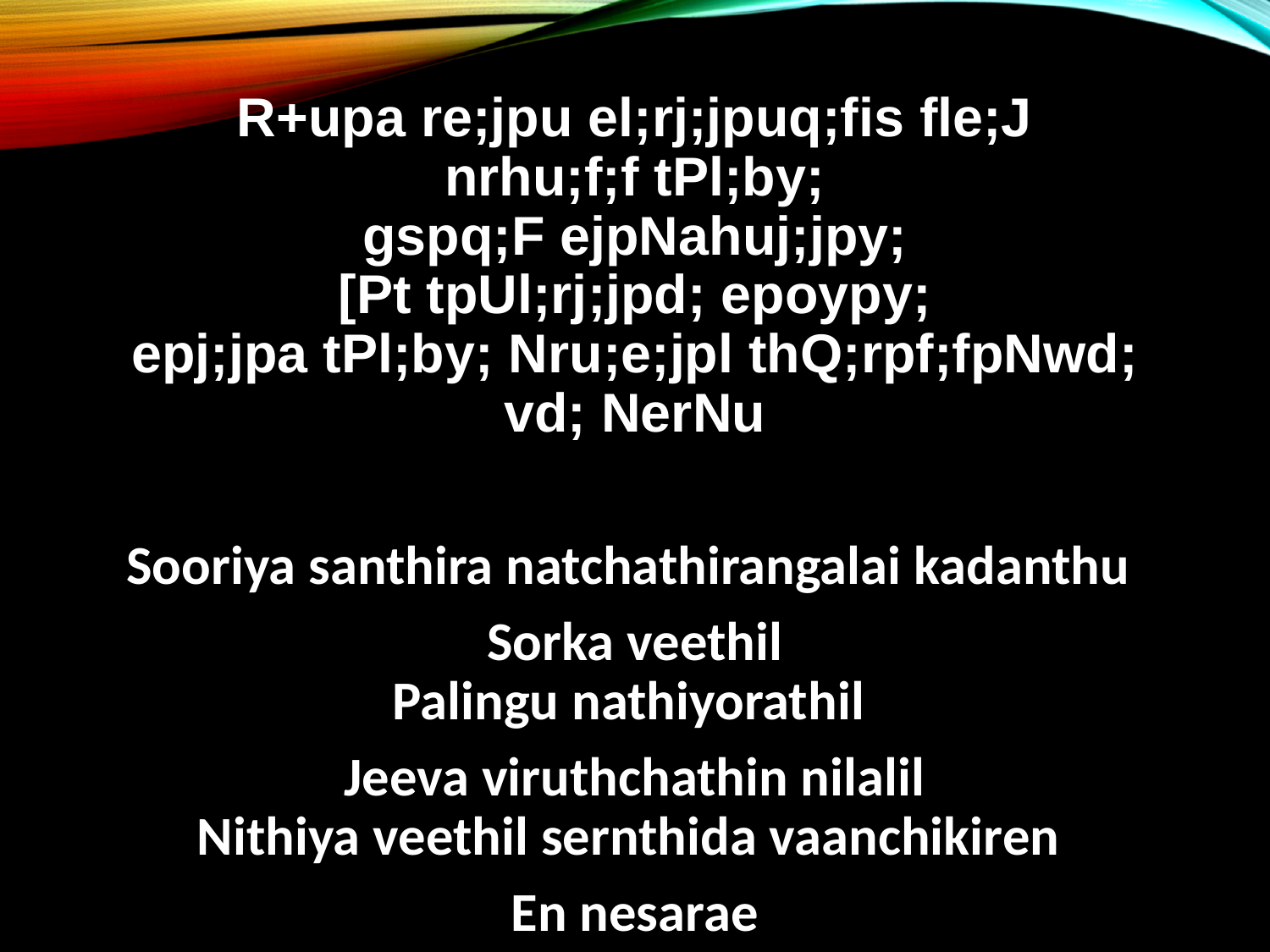

R+upa re;jpu el;rj;jpuq;fis fle;J
nrhu;f;f tPl;by;
gspq;F ejpNahuj;jpy;
[Pt tpUl;rj;jpd; epoypy;
epj;jpa tPl;by; Nru;e;jpl thQ;rpf;fpNwd;
vd; NerNu

Sooriya santhira natchathirangalai kadanthu
Sorka veethil
Palingu nathiyorathil
Jeeva viruthchathin nilalil
Nithiya veethil sernthida vaanchikiren
En nesarae